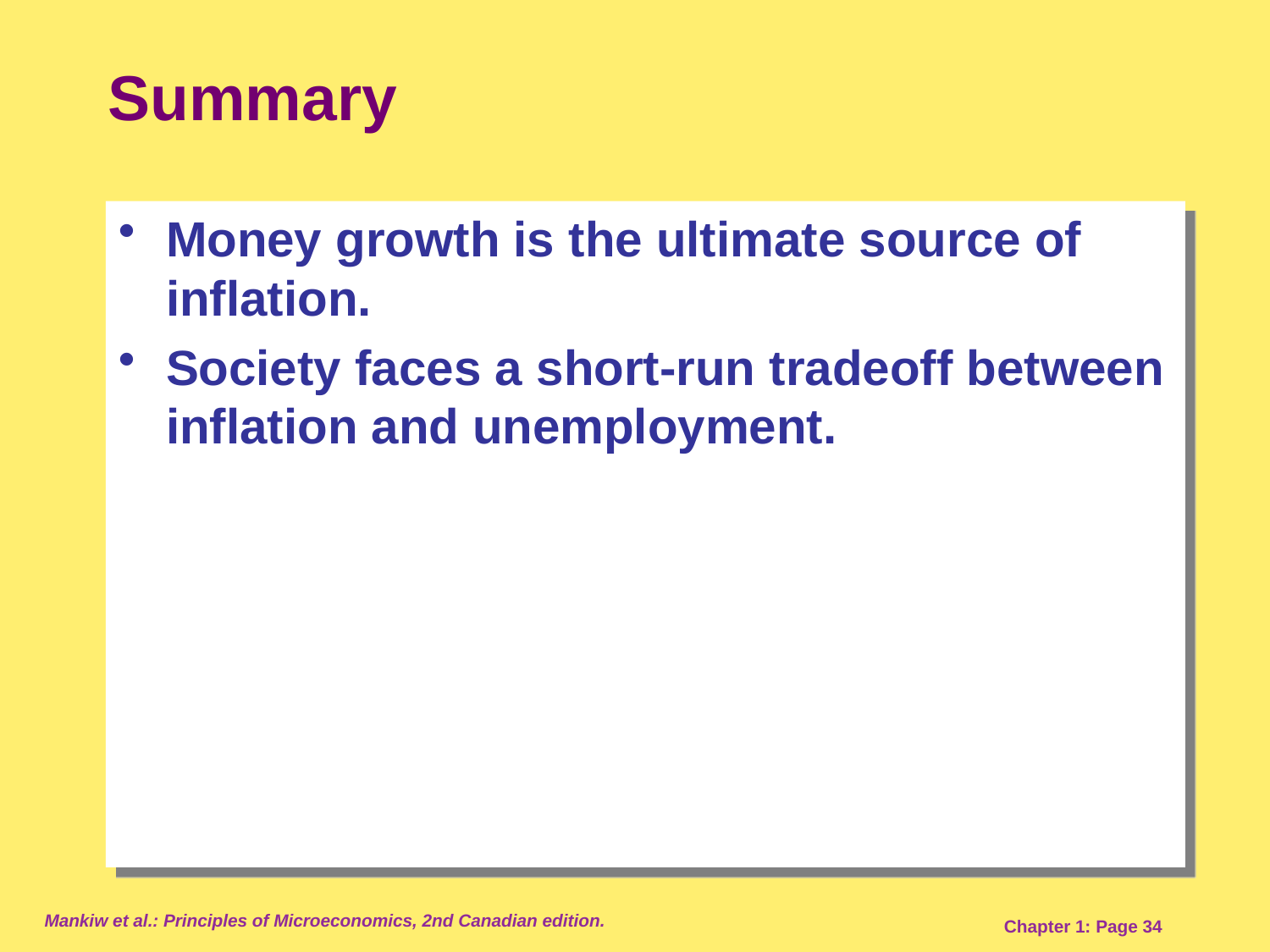

# Summary
Money growth is the ultimate source of inflation.
Society faces a short-run tradeoff between inflation and unemployment.

Mankiw et al.: Principles of Microeconomics, 2nd Canadian edition.
Chapter 1: Page 34